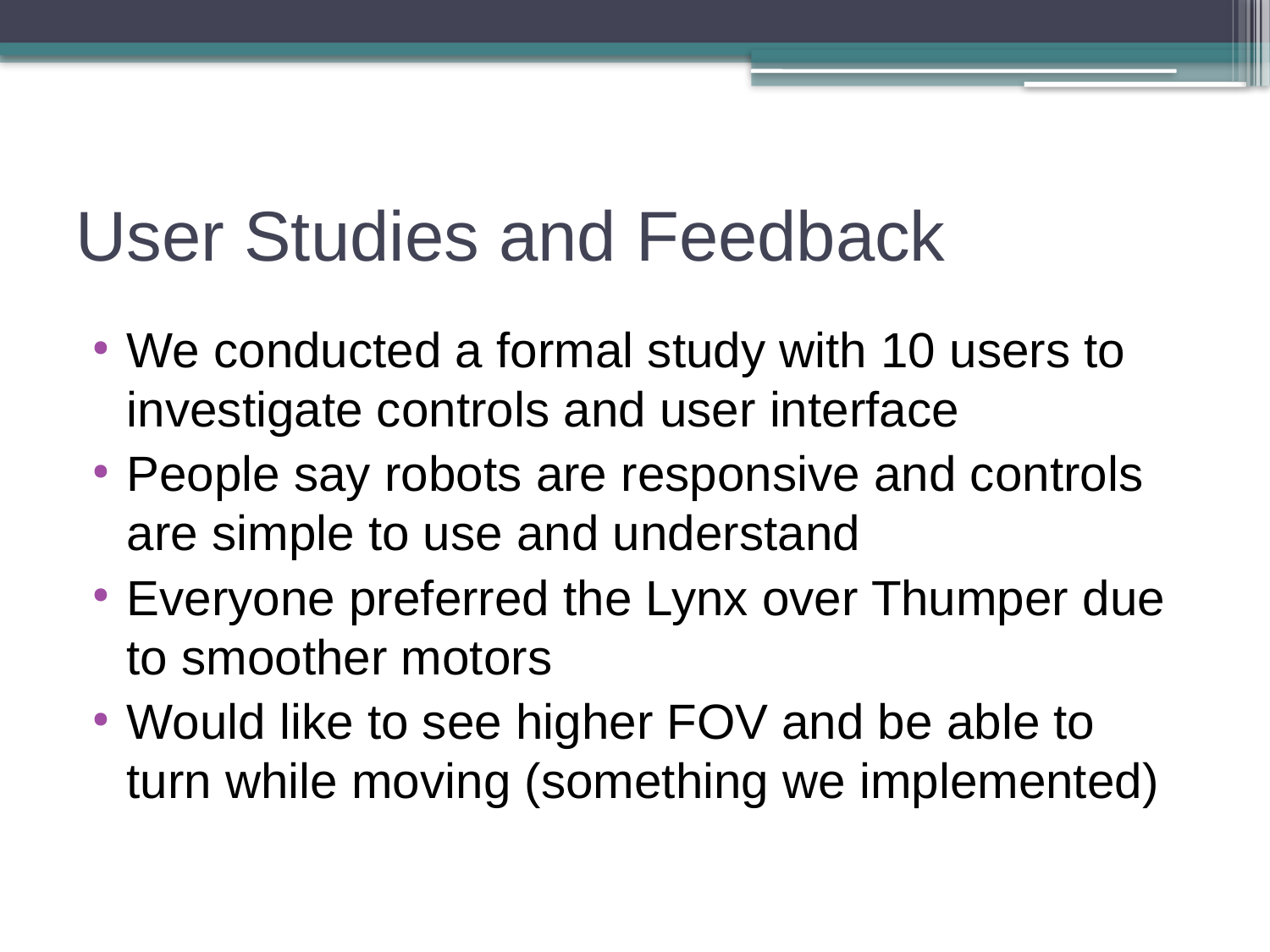

# User Studies and Feedback
We conducted a formal study with 10 users to investigate controls and user interface
People say robots are responsive and controls are simple to use and understand
Everyone preferred the Lynx over Thumper due to smoother motors
Would like to see higher FOV and be able to turn while moving (something we implemented)